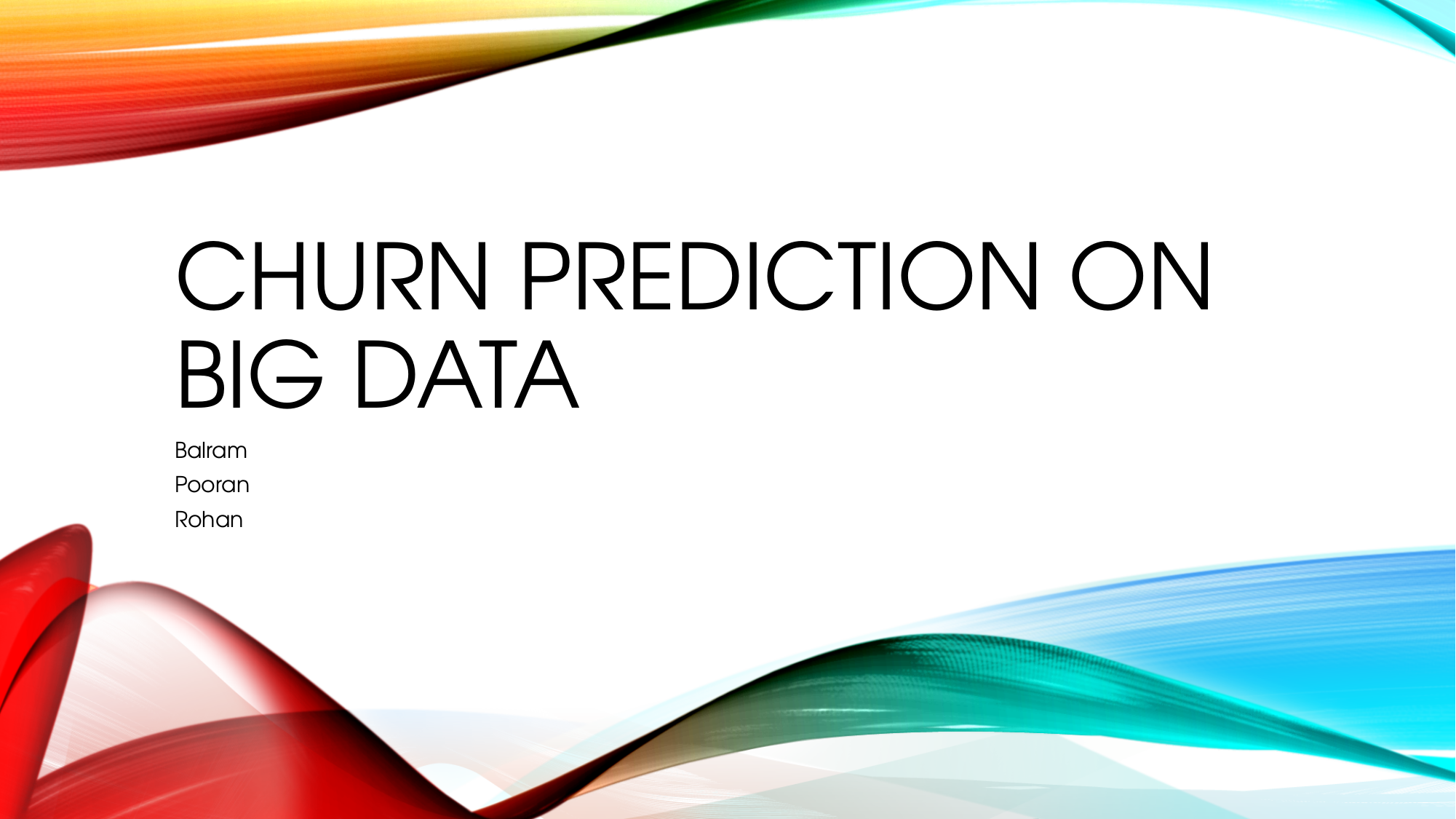

# Churn Prediction on Big Data
Balram
Pooran
Rohan